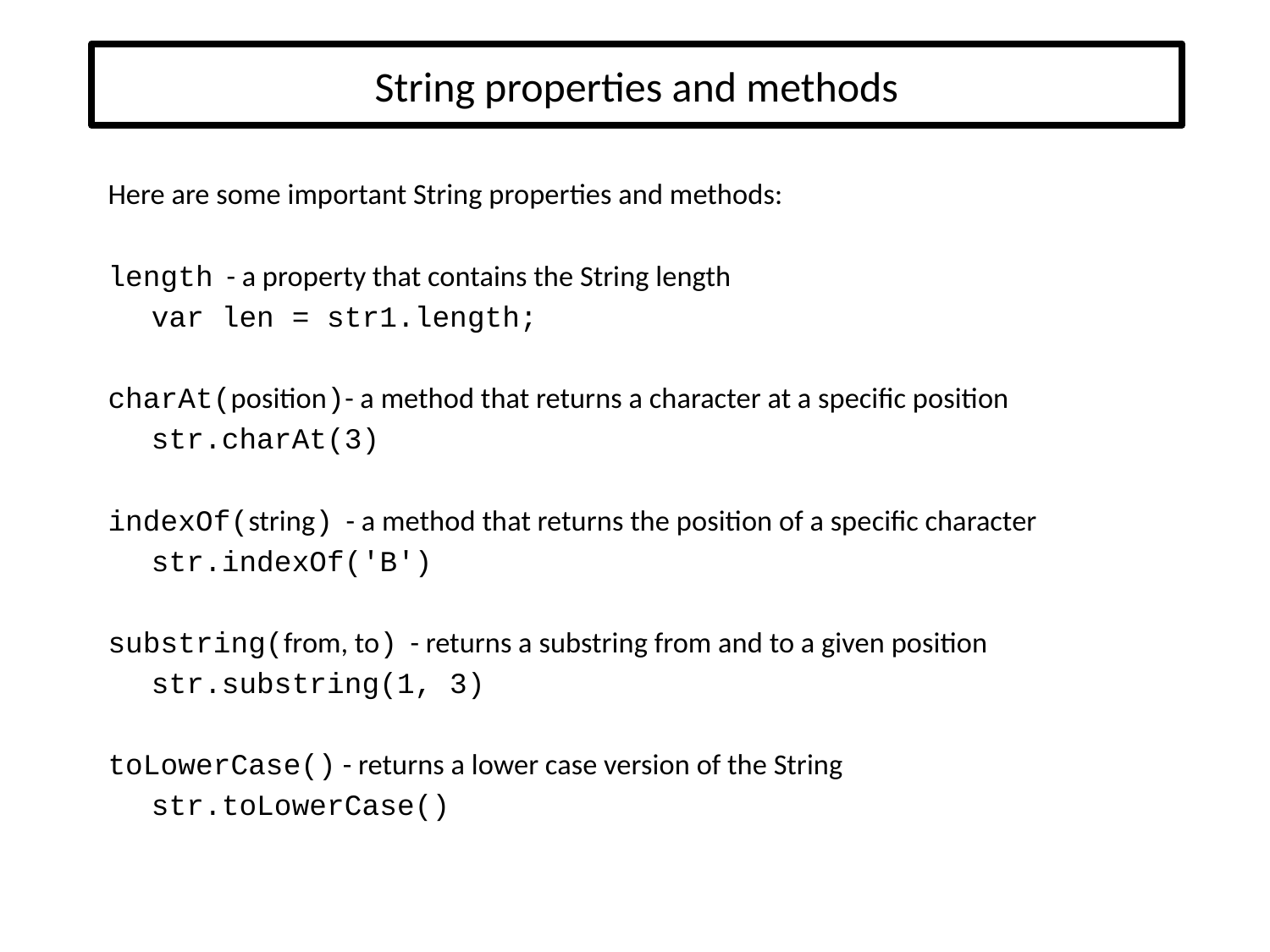

# String properties and methods
Here are some important String properties and methods:

length  - a property that contains the String length
 var len = str1.length;

charAt(position)- a method that returns a character at a specific position
 str.charAt(3)

indexOf(string)  - a method that returns the position of a specific character
 str.indexOf('B')

substring(from, to)  - returns a substring from and to a given position
 str.substring(1, 3)

toLowerCase() - returns a lower case version of the String
 str.toLowerCase()